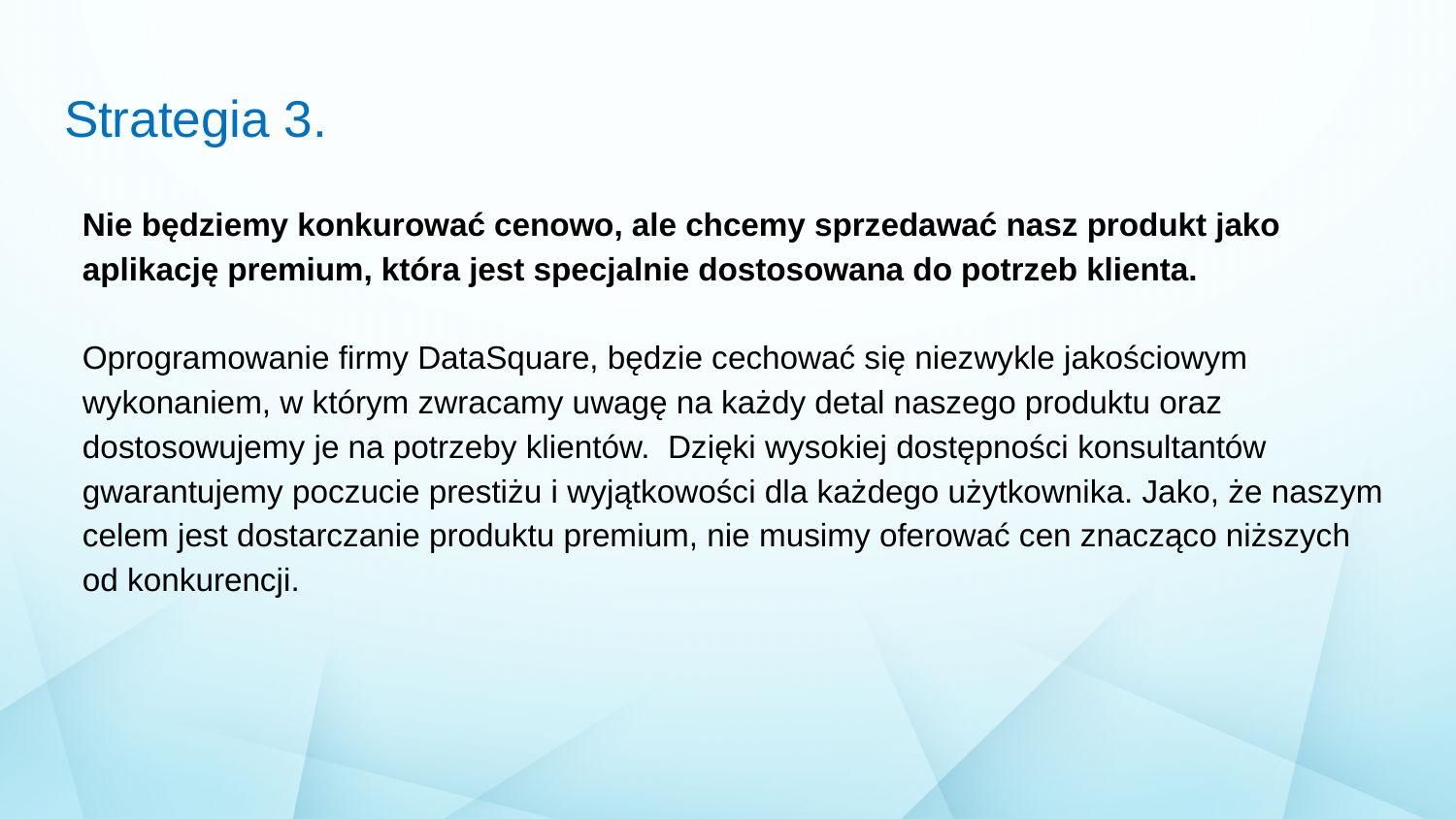

# Strategia 3.
Nie będziemy konkurować cenowo, ale chcemy sprzedawać nasz produkt jako aplikację premium, która jest specjalnie dostosowana do potrzeb klienta.

Oprogramowanie firmy DataSquare, będzie cechować się niezwykle jakościowym wykonaniem, w którym zwracamy uwagę na każdy detal naszego produktu oraz dostosowujemy je na potrzeby klientów.  Dzięki wysokiej dostępności konsultantów gwarantujemy poczucie prestiżu i wyjątkowości dla każdego użytkownika. Jako, że naszym celem jest dostarczanie produktu premium, nie musimy oferować cen znacząco niższych od konkurencji.